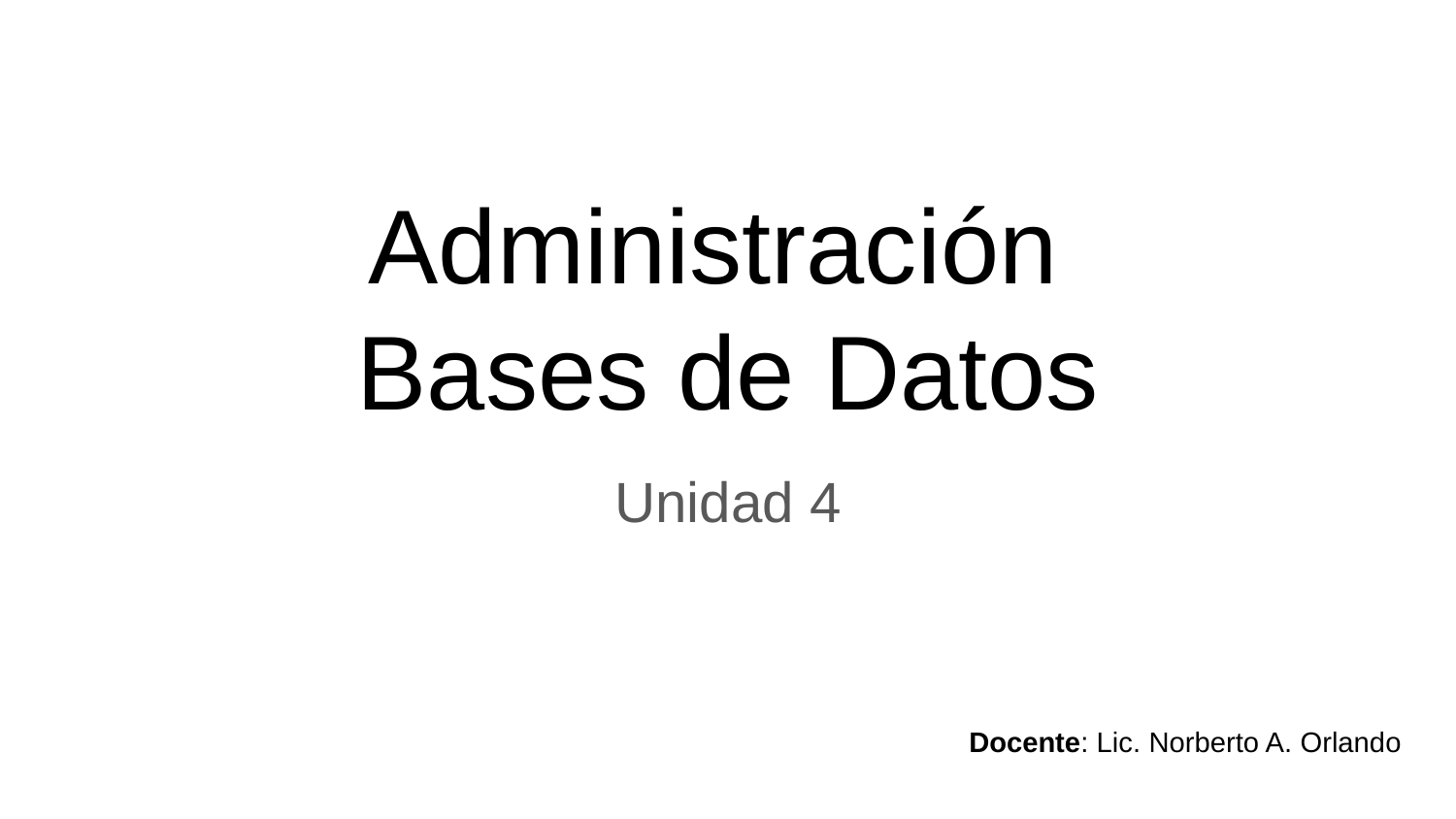

# Administración Bases de Datos
Unidad 4
Docente: Lic. Norberto A. Orlando